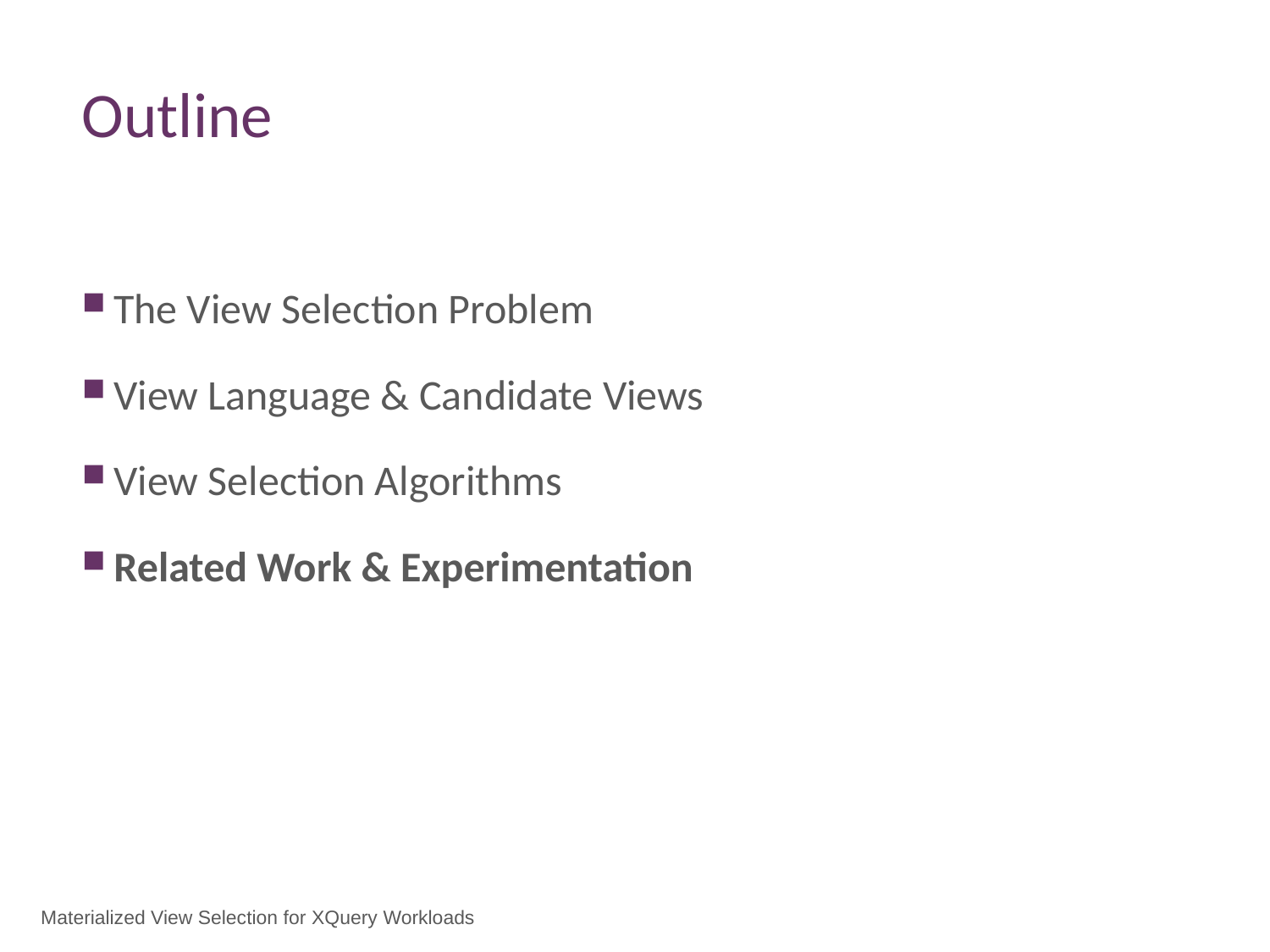

# Outline

The View Selection Problem
View Language & Candidate Views
View Selection Algorithms
Related Work & Experimentation

Materialized View Selection for XQuery Workloads
- 23